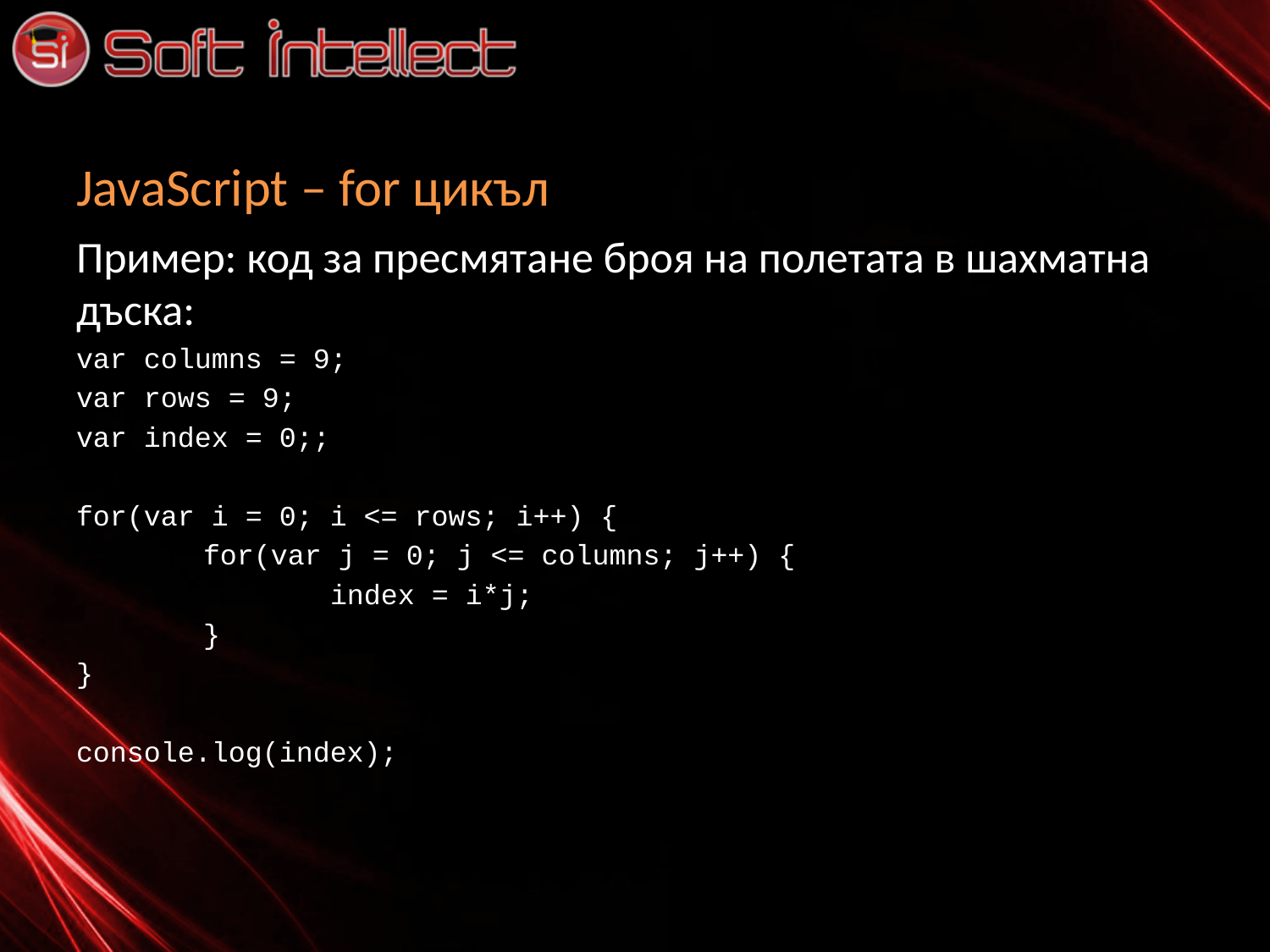

# JavaScript – for цикъл
Пример: код за пресмятане броя на полетата в шахматна дъска:
var columns = 9;
var rows = 9;
var index = 0;;

for(var i = 0; i <= rows; i++) {
	for(var j = 0; j <= columns; j++) {
		index = i*j;
	}
}

console.log(index);